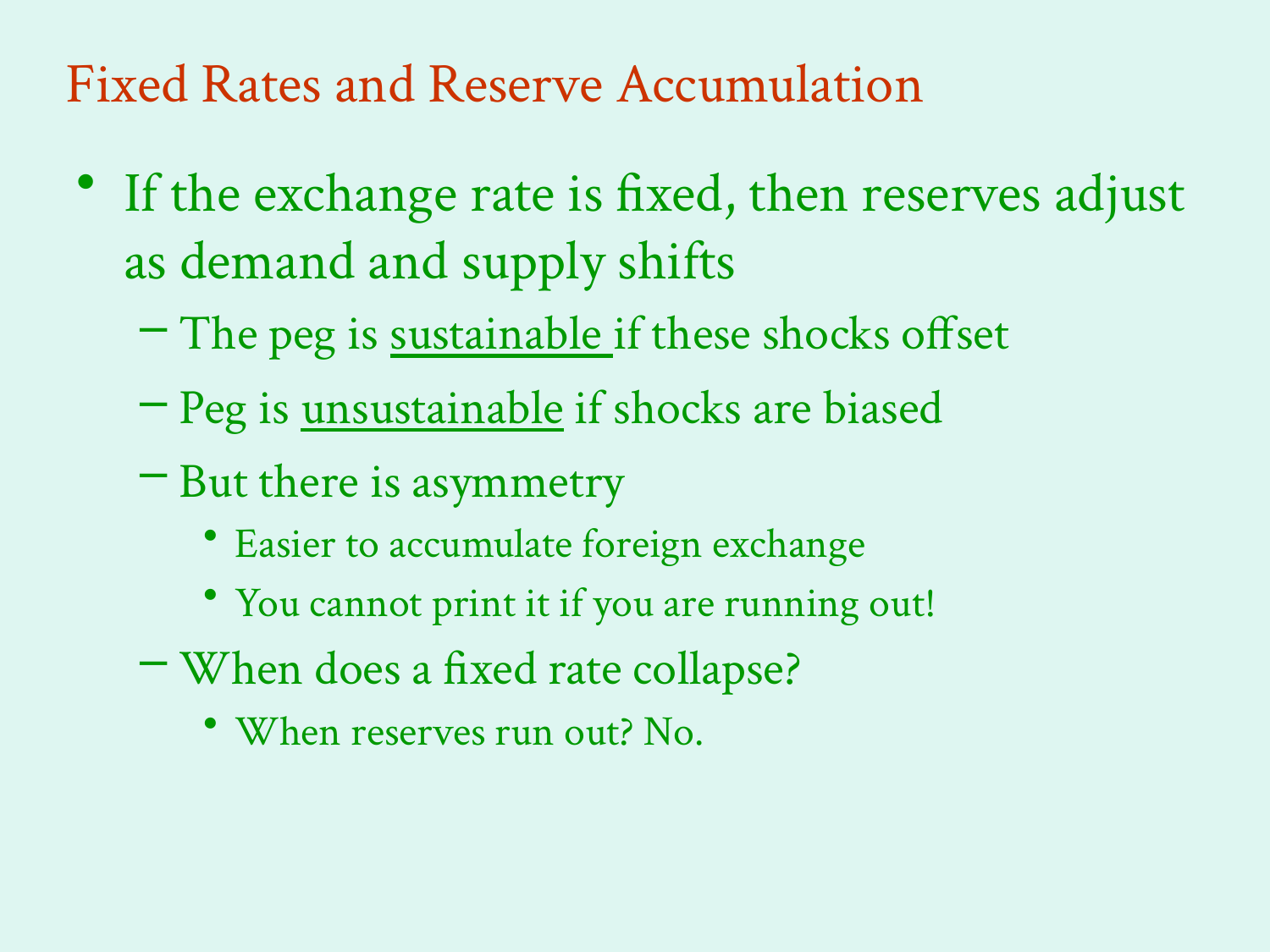

# Fixed Rates and Reserve Accumulation
If the exchange rate is fixed, then reserves adjust as demand and supply shifts
The peg is sustainable if these shocks offset
Peg is unsustainable if shocks are biased
But there is asymmetry
Easier to accumulate foreign exchange
You cannot print it if you are running out!
When does a fixed rate collapse?
When reserves run out? No.